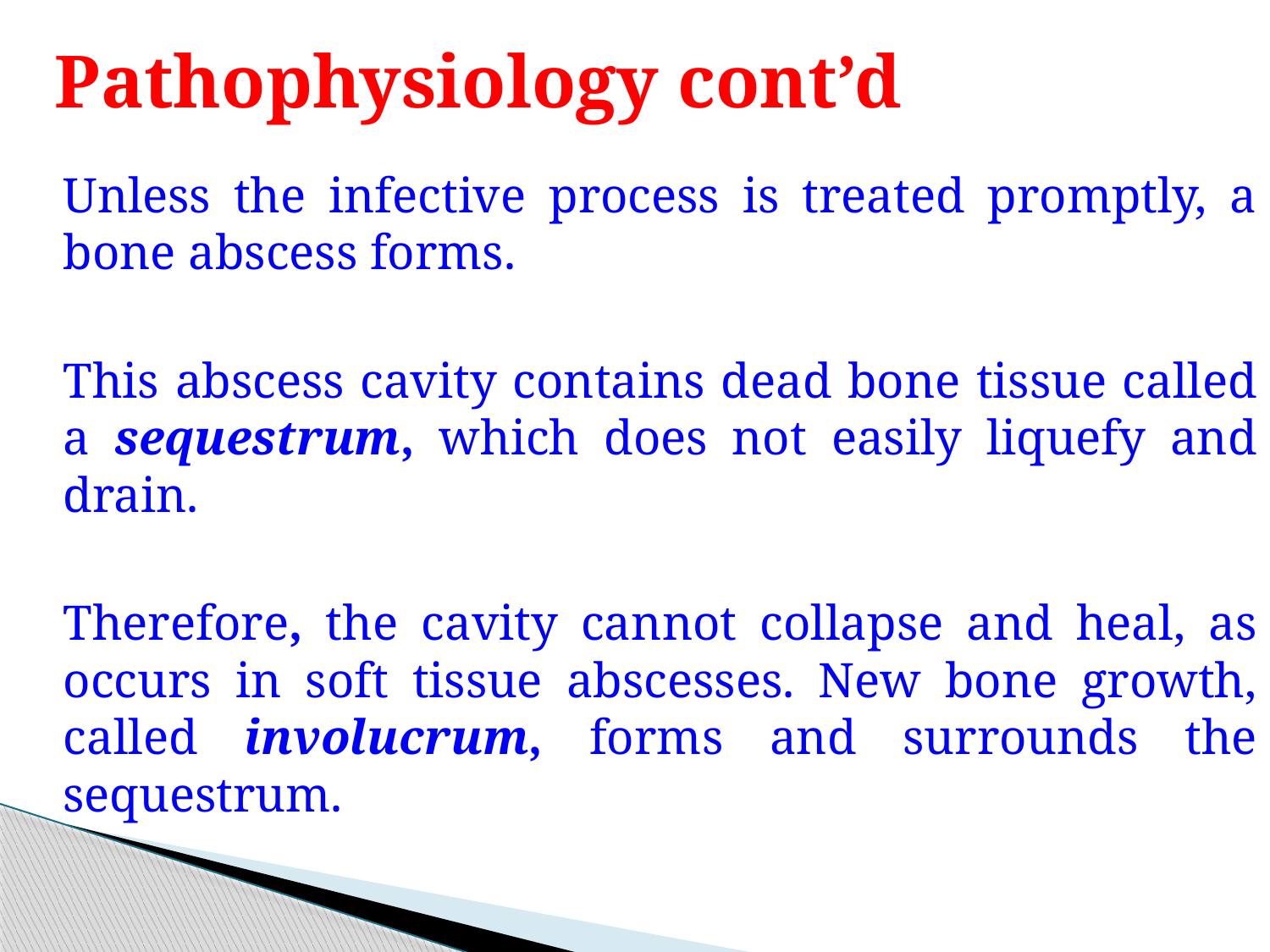

# Pathophysiology cont’d
	Unless the infective process is treated promptly, a bone abscess forms.

	This abscess cavity contains dead bone tissue called a sequestrum, which does not easily liquefy and drain.

	Therefore, the cavity cannot collapse and heal, as occurs in soft tissue abscesses. New bone growth, called involucrum, forms and surrounds the sequestrum.